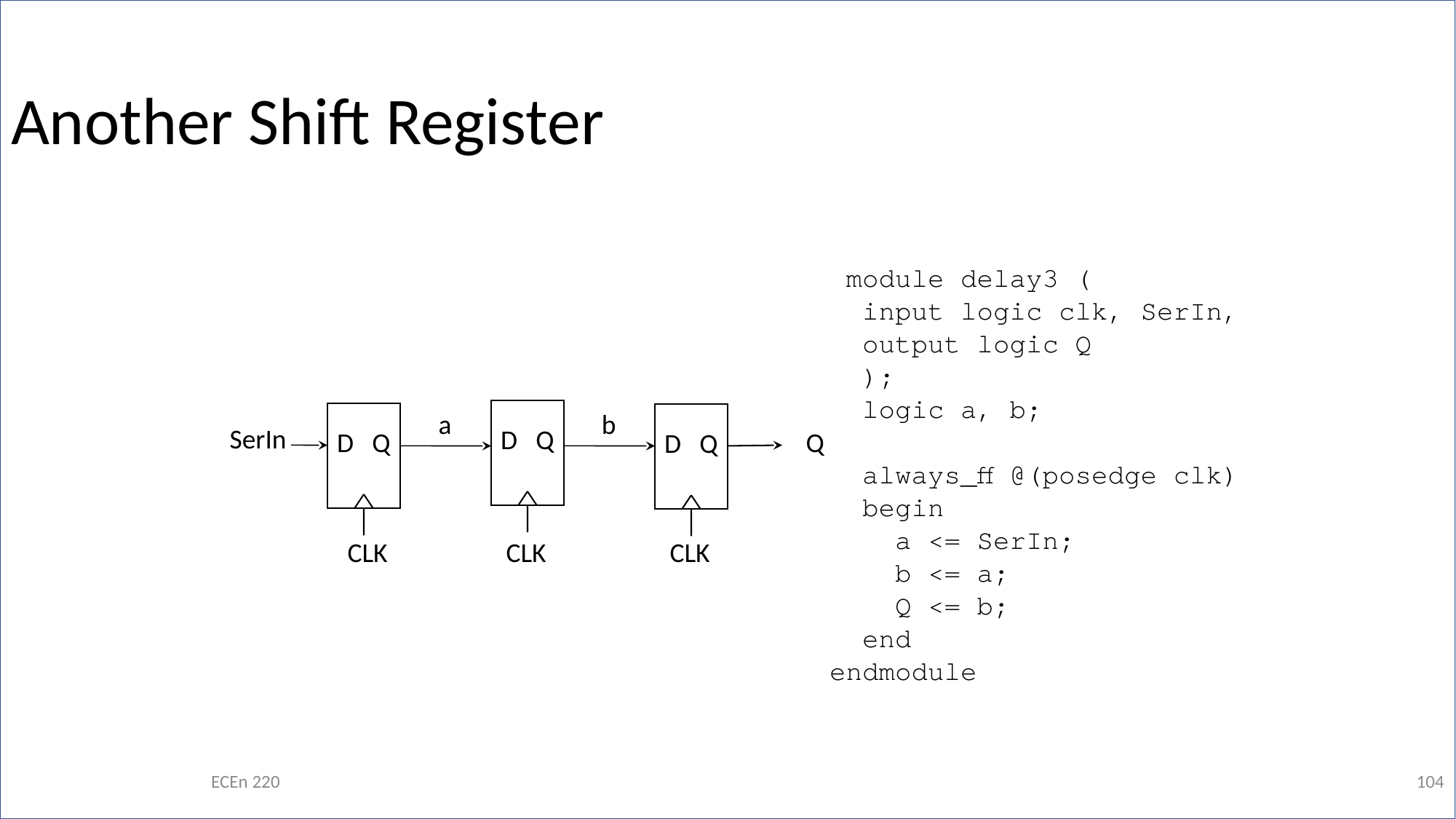

Another Shift Register
 module delay3 (
  input logic clk, SerIn,
  output logic Q
  );
  logic a, b;

  always_ff @(posedge clk)
  begin
    a <= SerIn;
    b <= a;
    Q <= b;
  end
endmodule

D   Q

a
b

D   Q

D   Q

SerIn
Q

CLK
CLK
CLK
ECEn 220
104